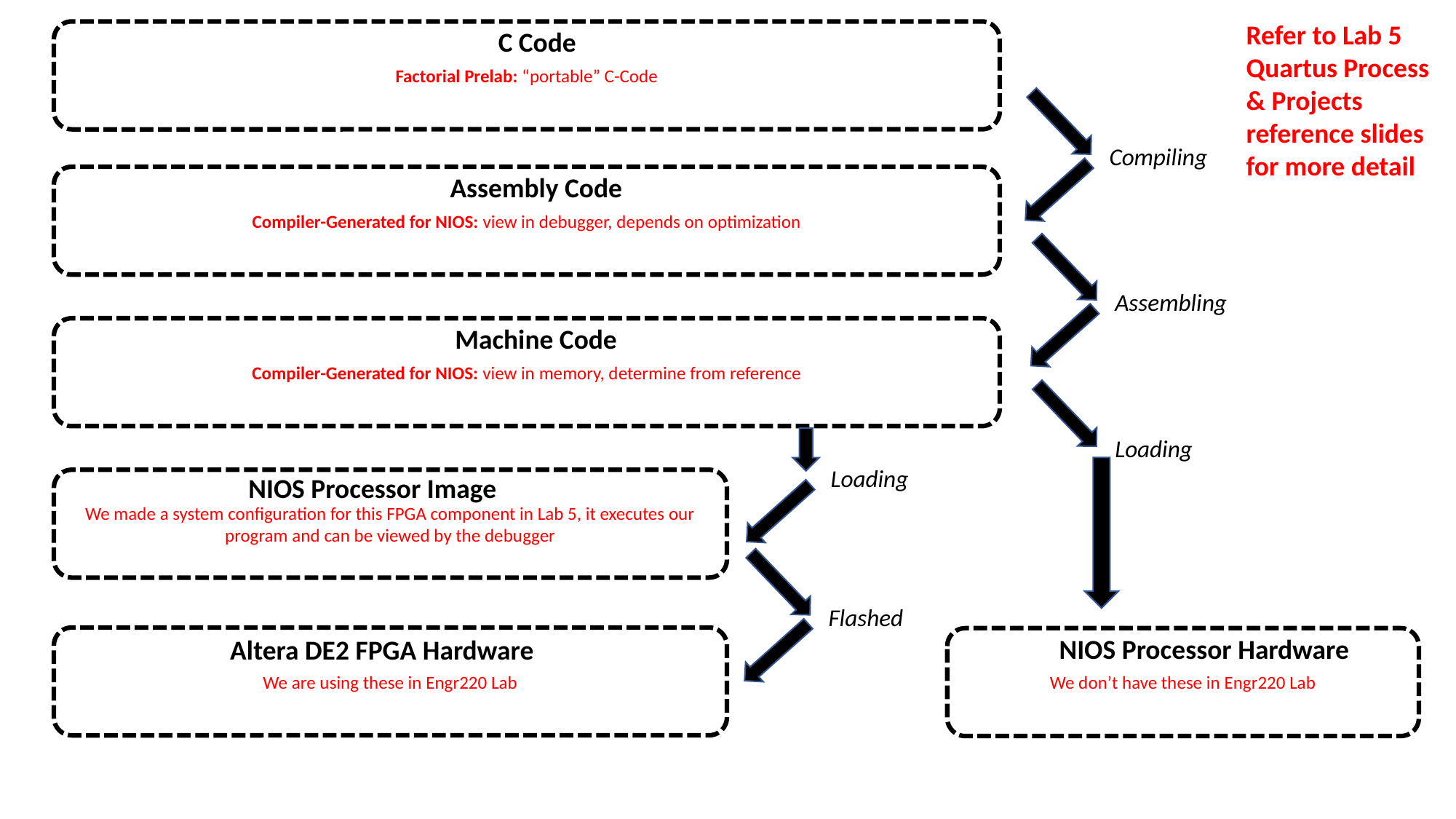

Refer to Lab 5 Quartus Process & Projects reference slides for more detail
C Code
Factorial Prelab: “portable” C-Code

Compiling
Assembly Code
Compiler-Generated for NIOS: view in debugger, depends on optimization

Assembling
Machine Code
Compiler-Generated for NIOS: view in memory, determine from reference

Loading

Loading
NIOS Processor Image
We made a system configuration for this FPGA component in Lab 5, it executes our program and can be viewed by the debugger

Flashed
NIOS Processor Hardware
We are using these in Engr220 Lab
Altera DE2 FPGA Hardware
We don’t have these in Engr220 Lab